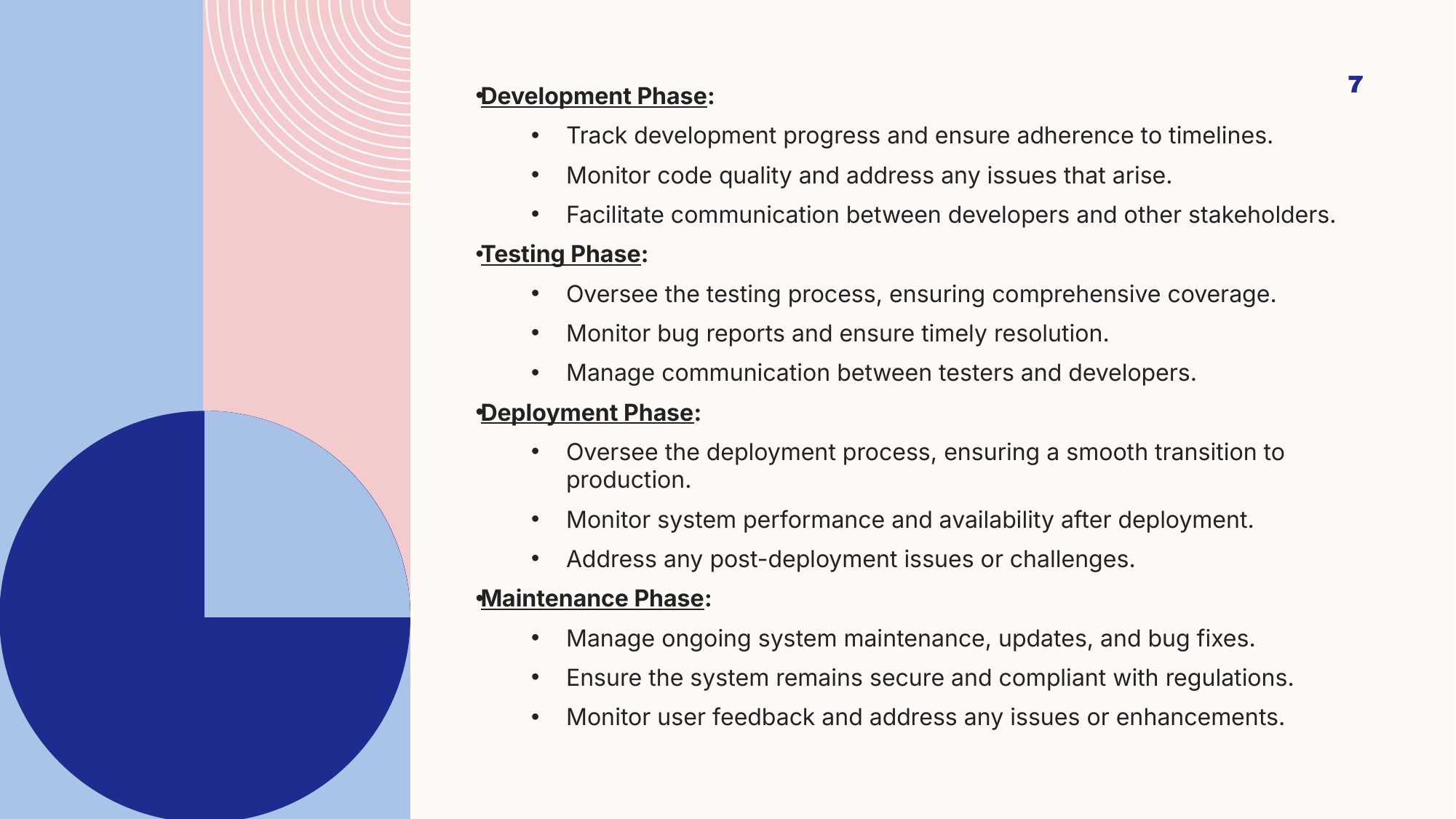

7
Development Phase:
Track development progress and ensure adherence to timelines.
Monitor code quality and address any issues that arise.
Facilitate communication between developers and other stakeholders.
Testing Phase:
Oversee the testing process, ensuring comprehensive coverage.
Monitor bug reports and ensure timely resolution.
Manage communication between testers and developers.
Deployment Phase:
Oversee the deployment process, ensuring a smooth transition to production.
Monitor system performance and availability after deployment.
Address any post-deployment issues or challenges.
Maintenance Phase:
Manage ongoing system maintenance, updates, and bug fixes.
Ensure the system remains secure and compliant with regulations.
Monitor user feedback and address any issues or enhancements.